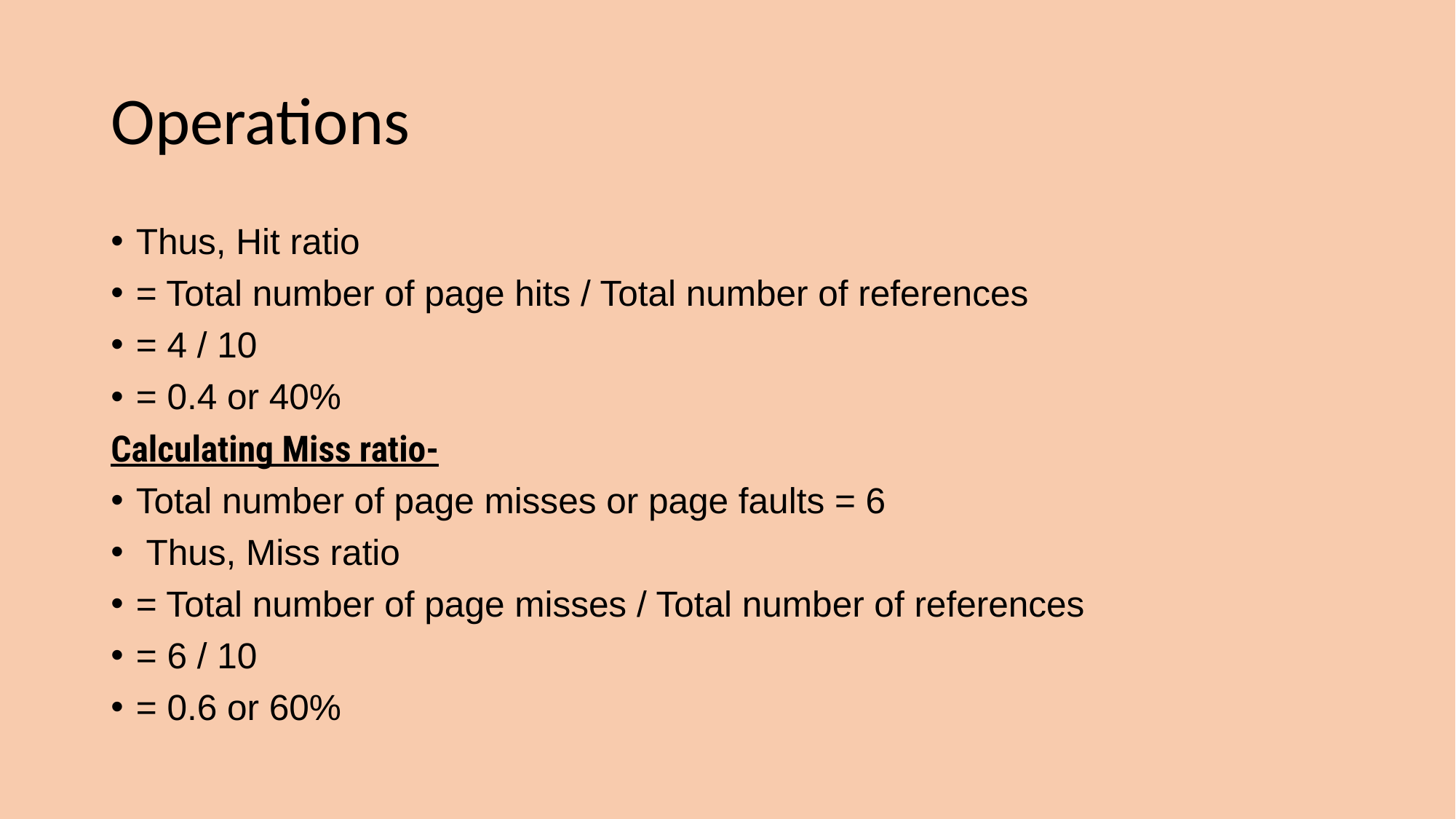

# Operations
Thus, Hit ratio
= Total number of page hits / Total number of references
= 4 / 10
= 0.4 or 40%
Calculating Miss ratio-
Total number of page misses or page faults = 6
 Thus, Miss ratio
= Total number of page misses / Total number of references
= 6 / 10
= 0.6 or 60%